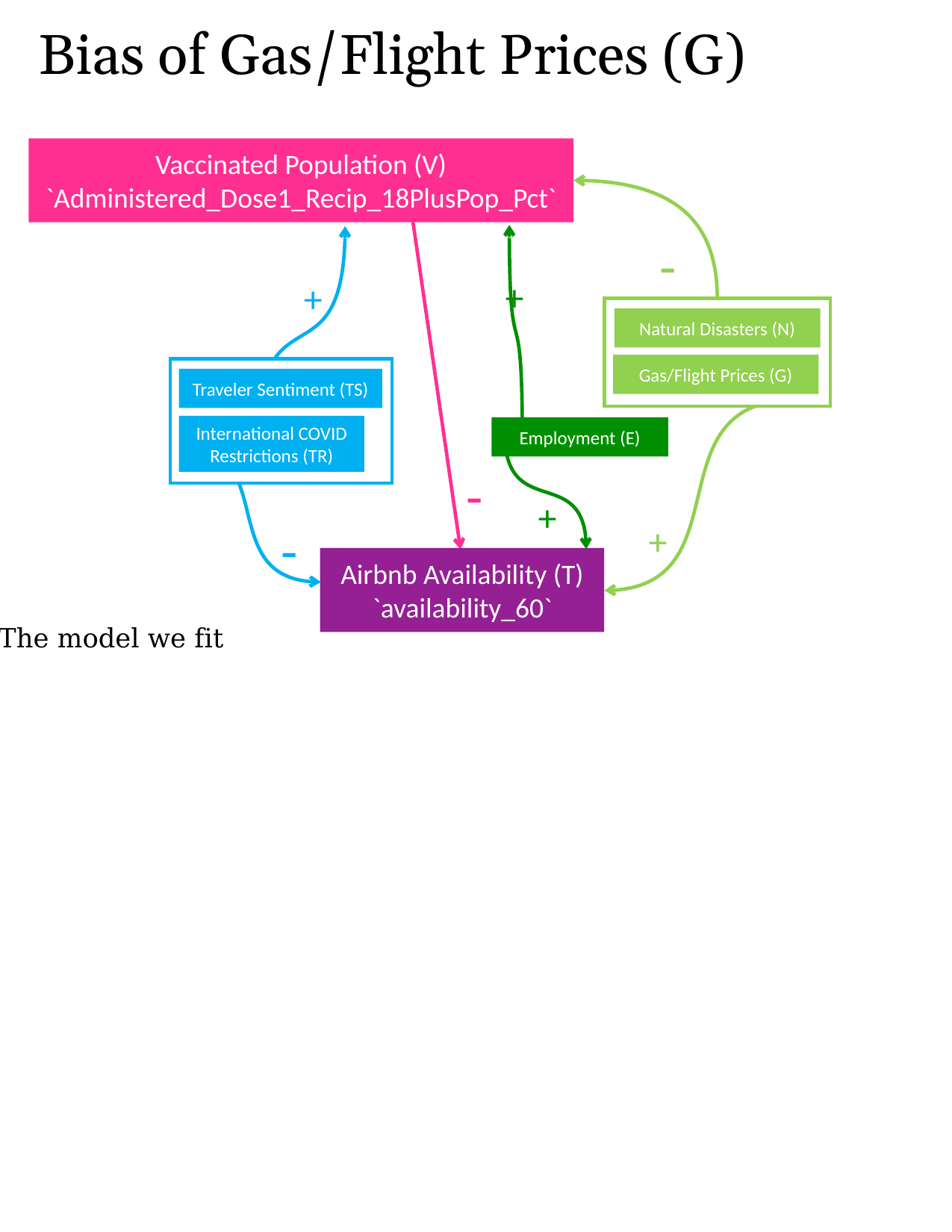

Bias of Gas/Flight Prices (G)

Vaccinated Population (V)
`Administered_Dose1_Recip_18PlusPop_Pct`
-
+
+

Natural Disasters (N)
Gas/Flight Prices (G)

Traveler Sentiment (TS)
International COVID Restrictions (TR)
Employment (E)
-
+
-
+
Airbnb Availability (T)
`availability_60`
The model we fit